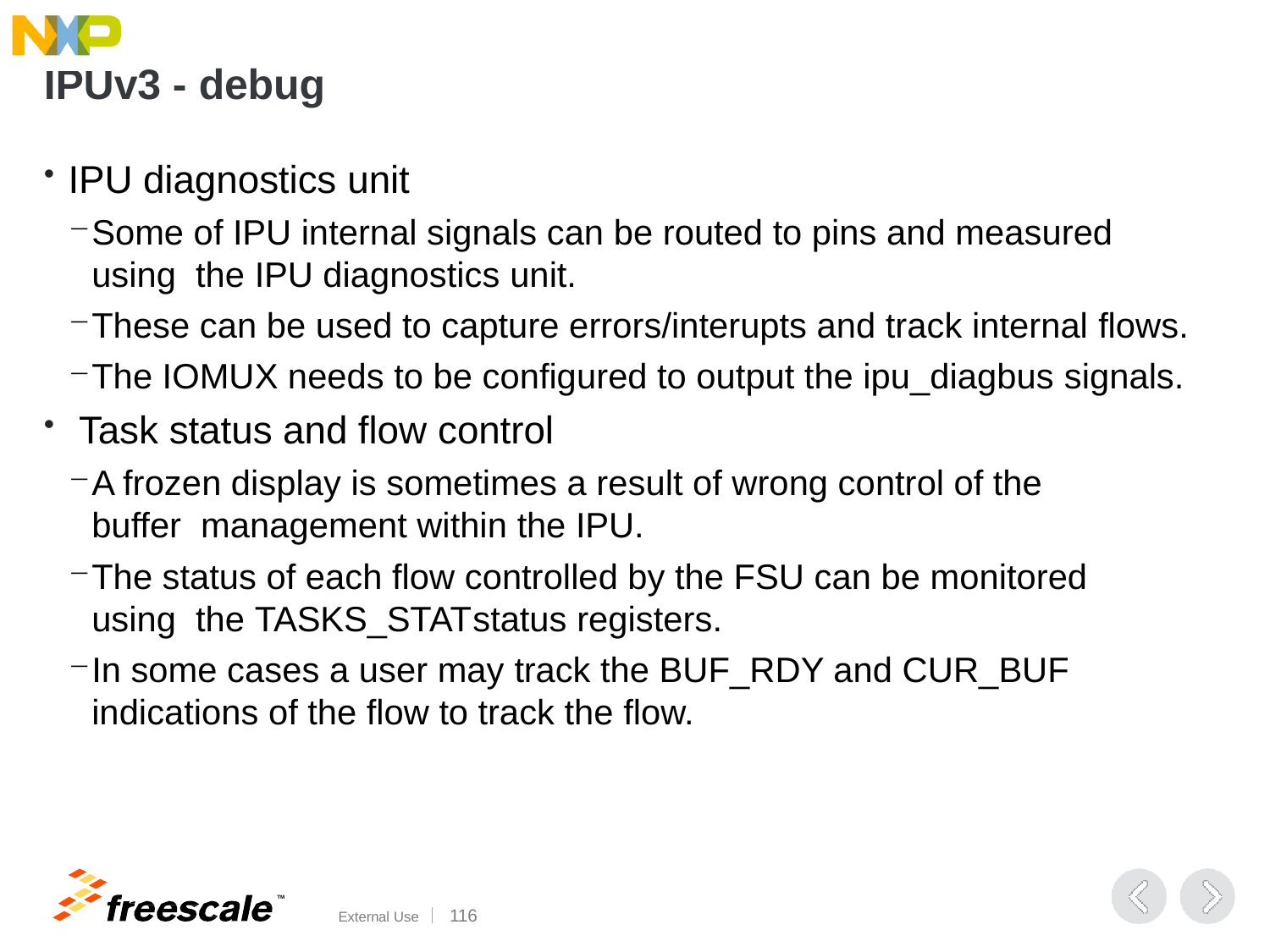

# IPUv3 - debug
IPU diagnostics unit
Some of IPU internal signals can be routed to pins and measured using  the IPU diagnostics unit.
These can be used to capture errors/interupts and track internal flows.
The IOMUX needs to be configured to output the ipu_diagbus signals.
Task status and flow control
A frozen display is sometimes a result of wrong control of the buffer  management within the IPU.
The status of each flow controlled by the FSU can be monitored using  the TASKS_STAT	status registers.
In some cases a user may track the BUF_RDY and CUR_BUF
indications of the flow to track the flow.
TM
External Use	116